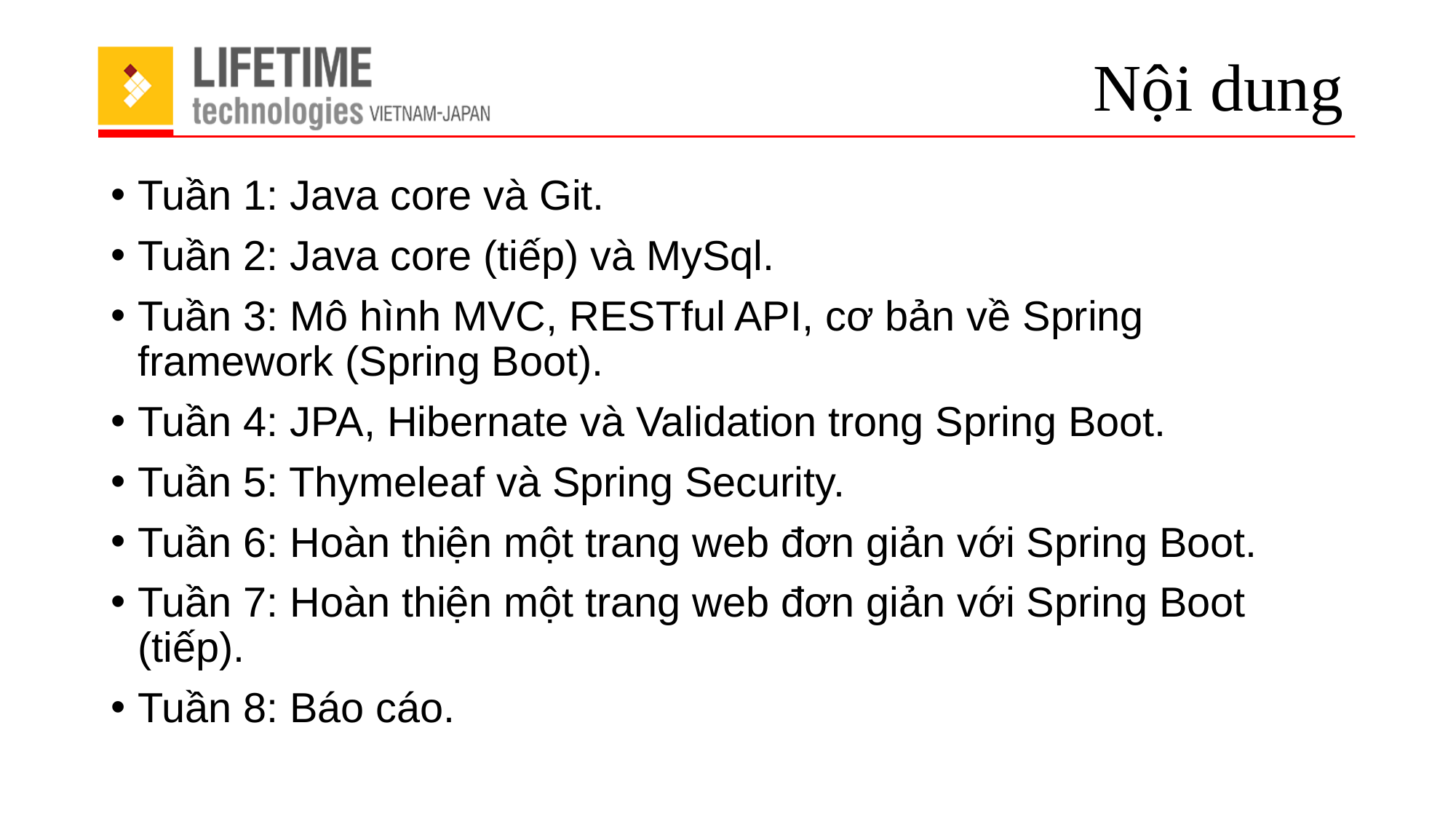

# Nội dung
Tuần 1: Java core và Git.
Tuần 2: Java core (tiếp) và MySql.
Tuần 3: Mô hình MVC, RESTful API, cơ bản về Spring framework (Spring Boot).
Tuần 4: JPA, Hibernate và Validation trong Spring Boot.
Tuần 5: Thymeleaf và Spring Security.
Tuần 6: Hoàn thiện một trang web đơn giản với Spring Boot.
Tuần 7: Hoàn thiện một trang web đơn giản với Spring Boot (tiếp).
Tuần 8: Báo cáo.